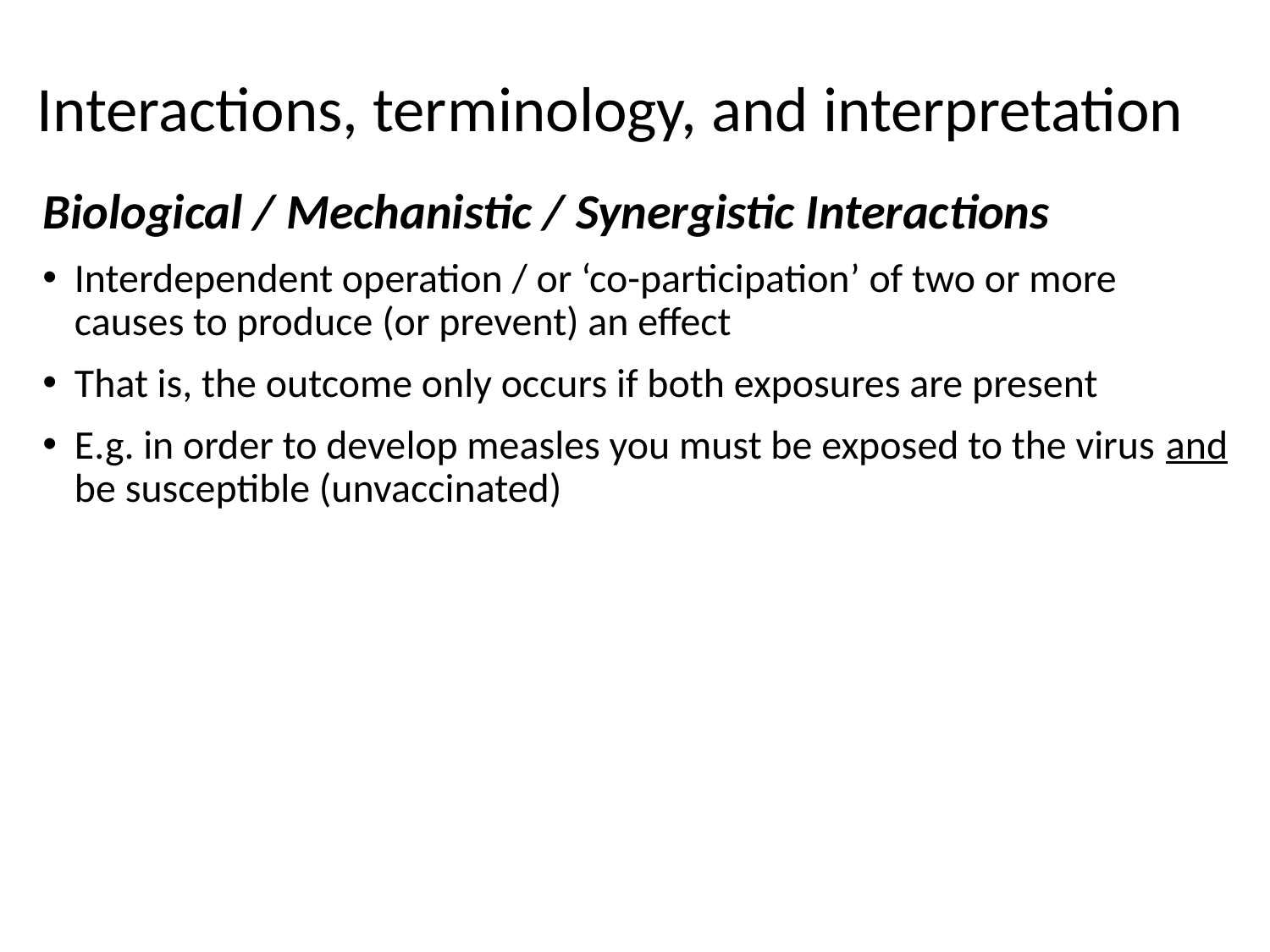

Interactions, terminology, and interpretation
Biological / Mechanistic / Synergistic Interactions
Interdependent operation / or ‘co-participation’ of two or more causes to produce (or prevent) an effect
That is, the outcome only occurs if both exposures are present
E.g. in order to develop measles you must be exposed to the virus and be susceptible (unvaccinated)

It has been suggested that a biological interaction can only be demonstrated by an Additive Interaction